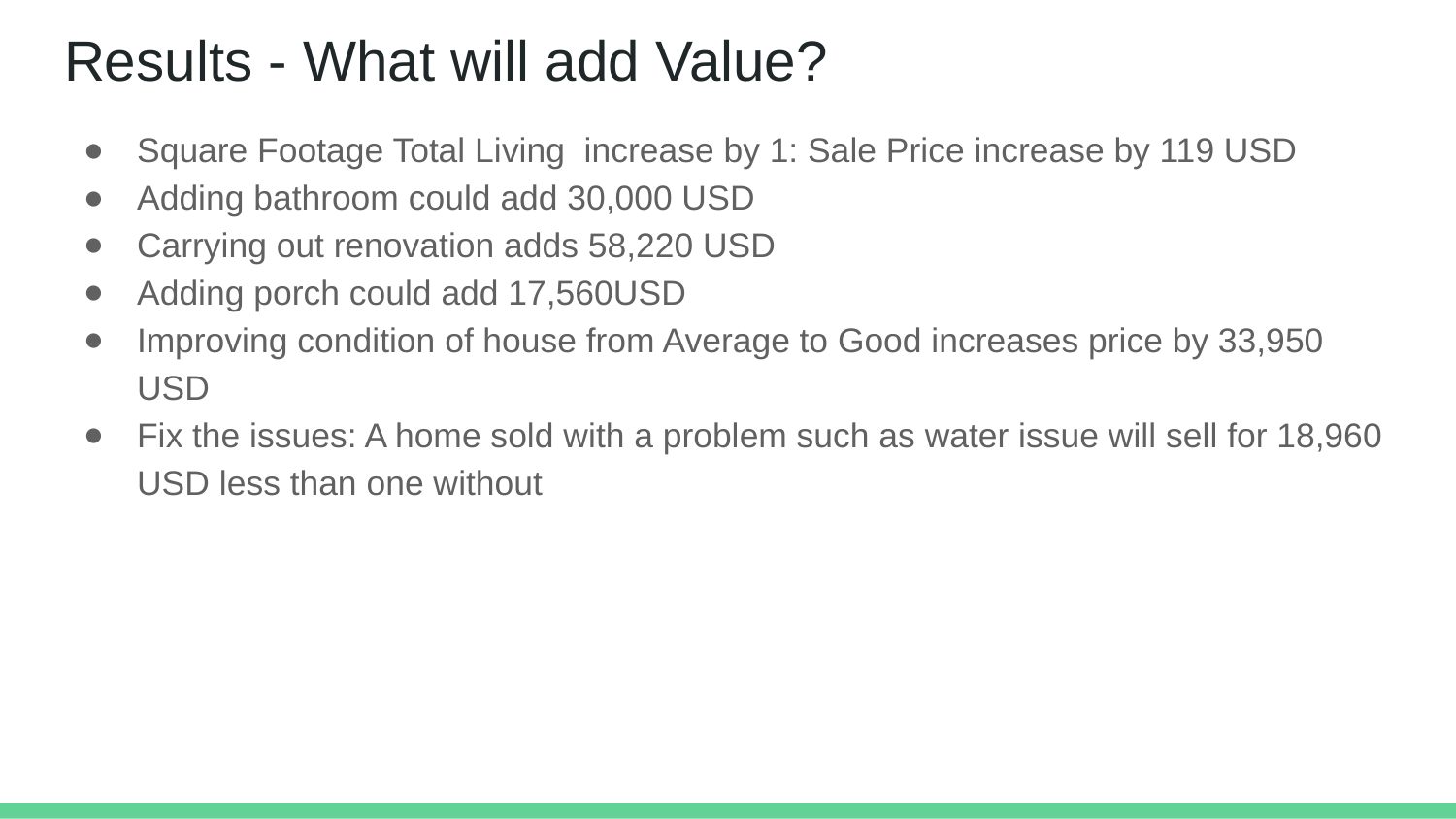

# Results - What will add Value?
Square Footage Total Living  increase by 1: Sale Price increase by 119 USD
Adding bathroom could add 30,000 USD
Carrying out renovation adds 58,220 USD
Adding porch could add 17,560USD
Improving condition of house from Average to Good increases price by 33,950 USD
Fix the issues: A home sold with a problem such as water issue will sell for 18,960 USD less than one without